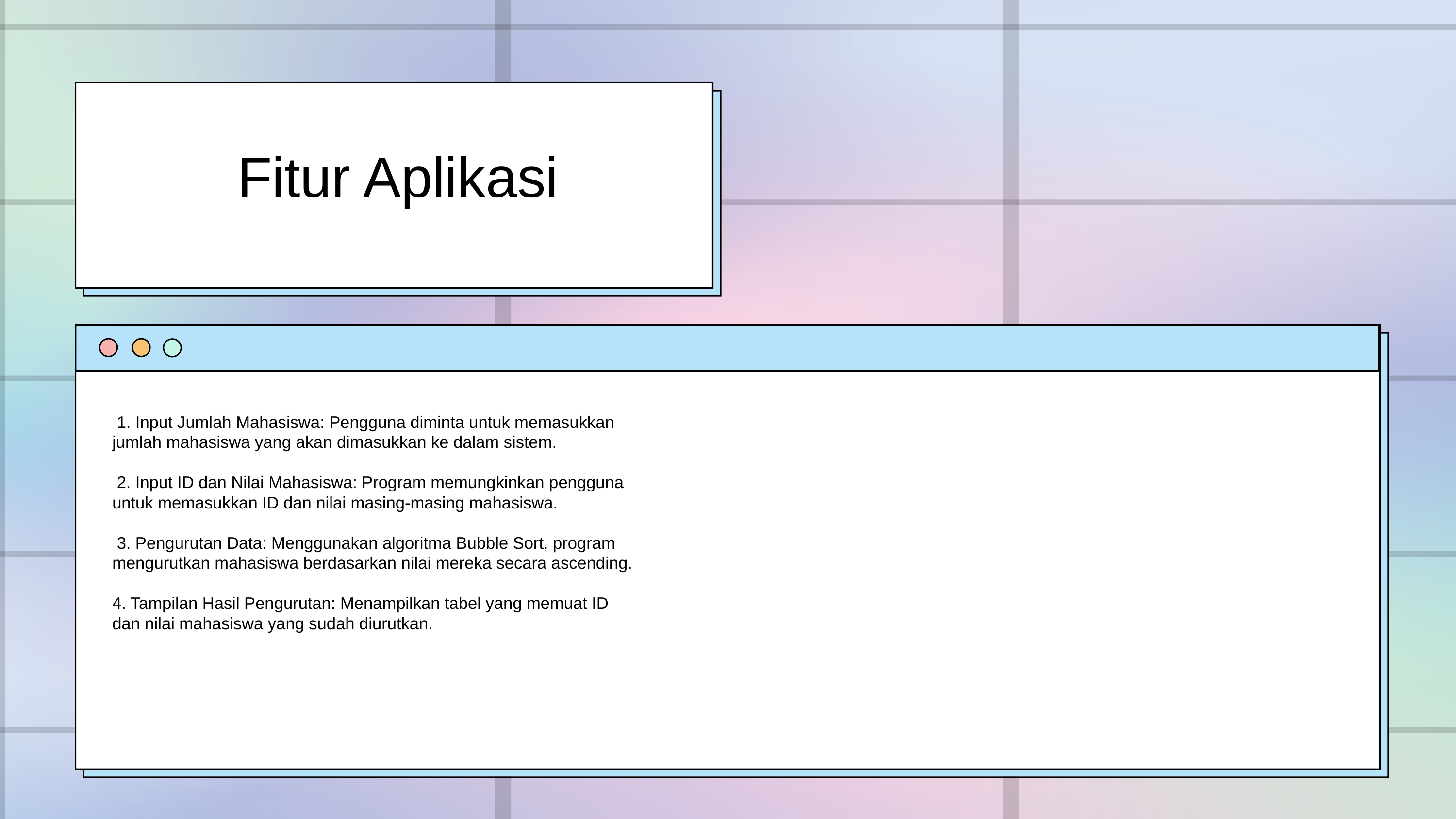

Fitur Aplikasi

 1. Input Jumlah Mahasiswa: Pengguna diminta untuk memasukkan jumlah mahasiswa yang akan dimasukkan ke dalam sistem.

 2. Input ID dan Nilai Mahasiswa: Program memungkinkan pengguna untuk memasukkan ID dan nilai masing-masing mahasiswa.

 3. Pengurutan Data: Menggunakan algoritma Bubble Sort, program mengurutkan mahasiswa berdasarkan nilai mereka secara ascending.

4. Tampilan Hasil Pengurutan: Menampilkan tabel yang memuat ID dan nilai mahasiswa yang sudah diurutkan.